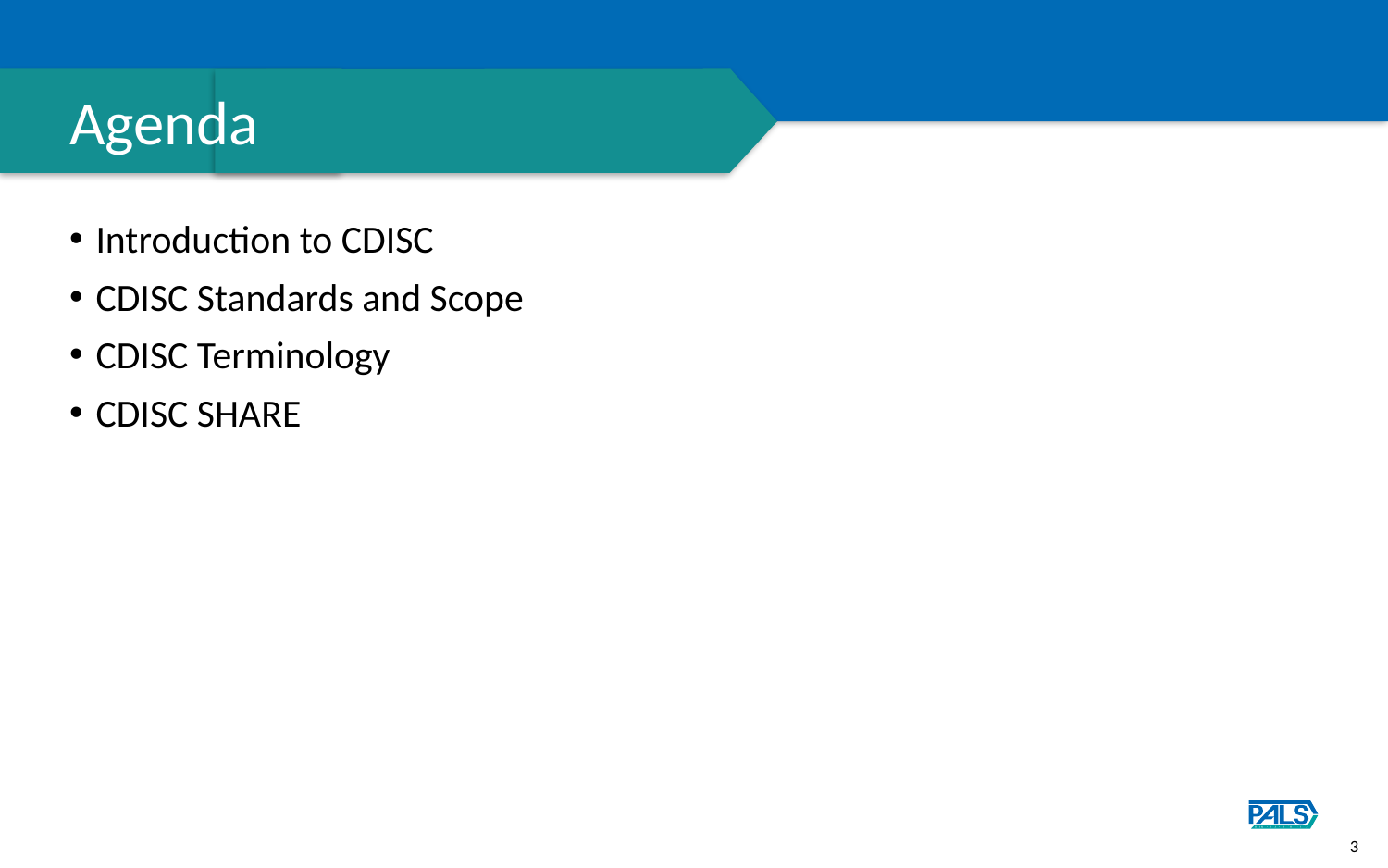

# Agenda
Introduction to CDISC
CDISC Standards and Scope
CDISC Terminology
CDISC SHARE